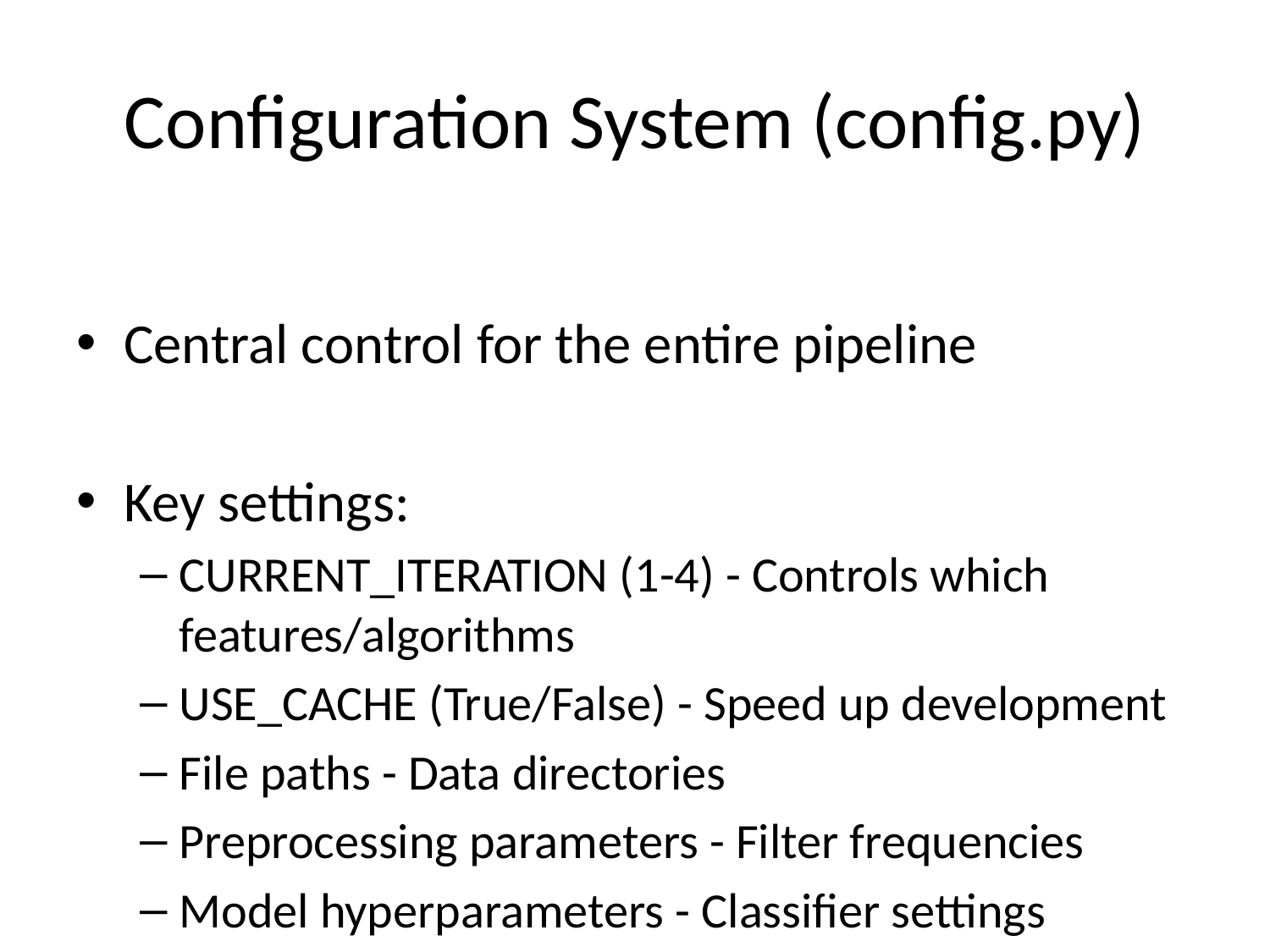

# Configuration System (config.py)

Central control for the entire pipeline

Key settings:
CURRENT_ITERATION (1-4) - Controls which features/algorithms
USE_CACHE (True/False) - Speed up development
File paths - Data directories
Preprocessing parameters - Filter frequencies
Model hyperparameters - Classifier settings

Benefits:
Easy to switch between iterations
Consistent settings across team